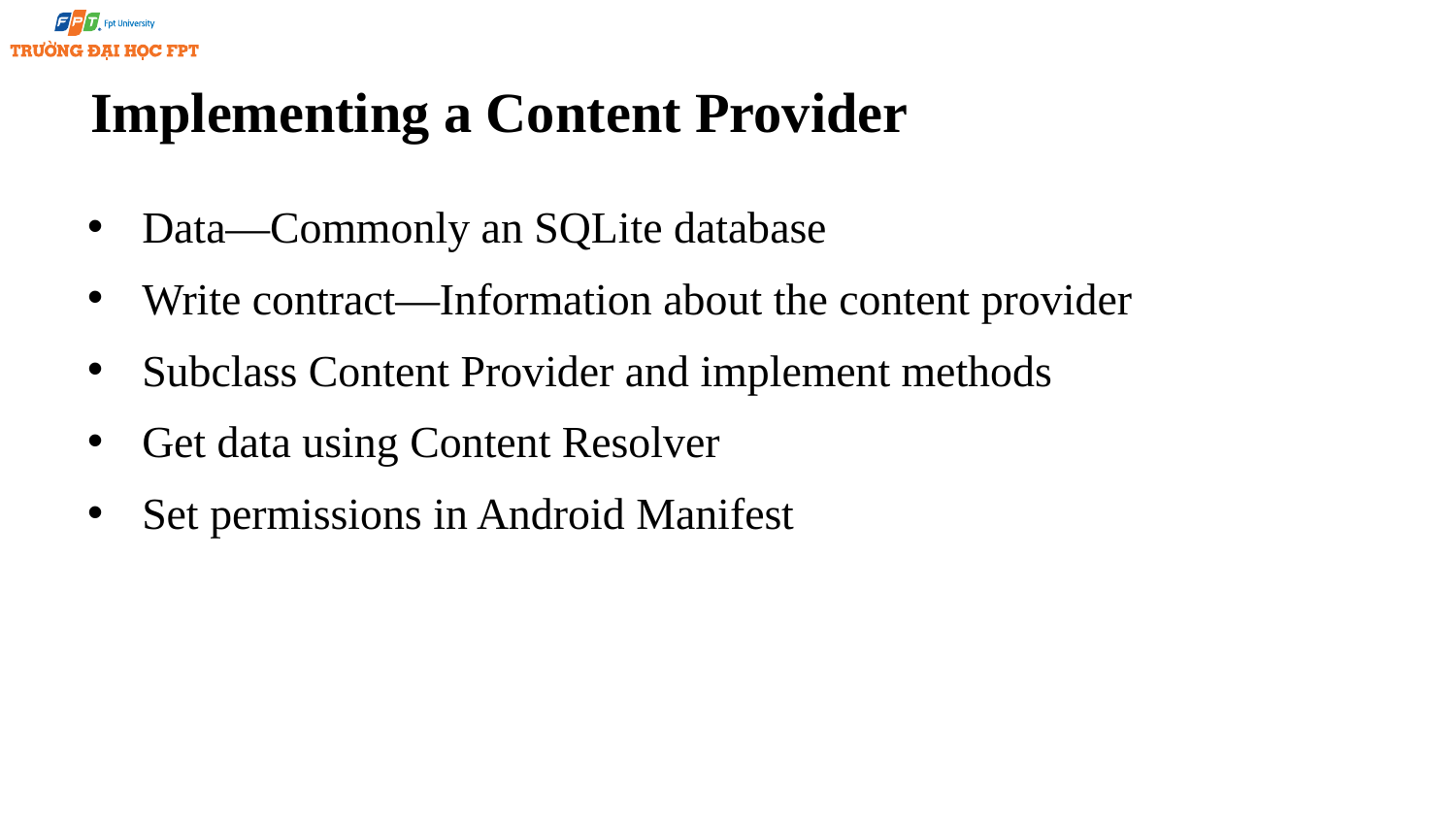

# Implementing a Content Provider
Data—Commonly an SQLite database
Write contract—Information about the content provider
Subclass Content Provider and implement methods
Get data using Content Resolver
Set permissions in Android Manifest